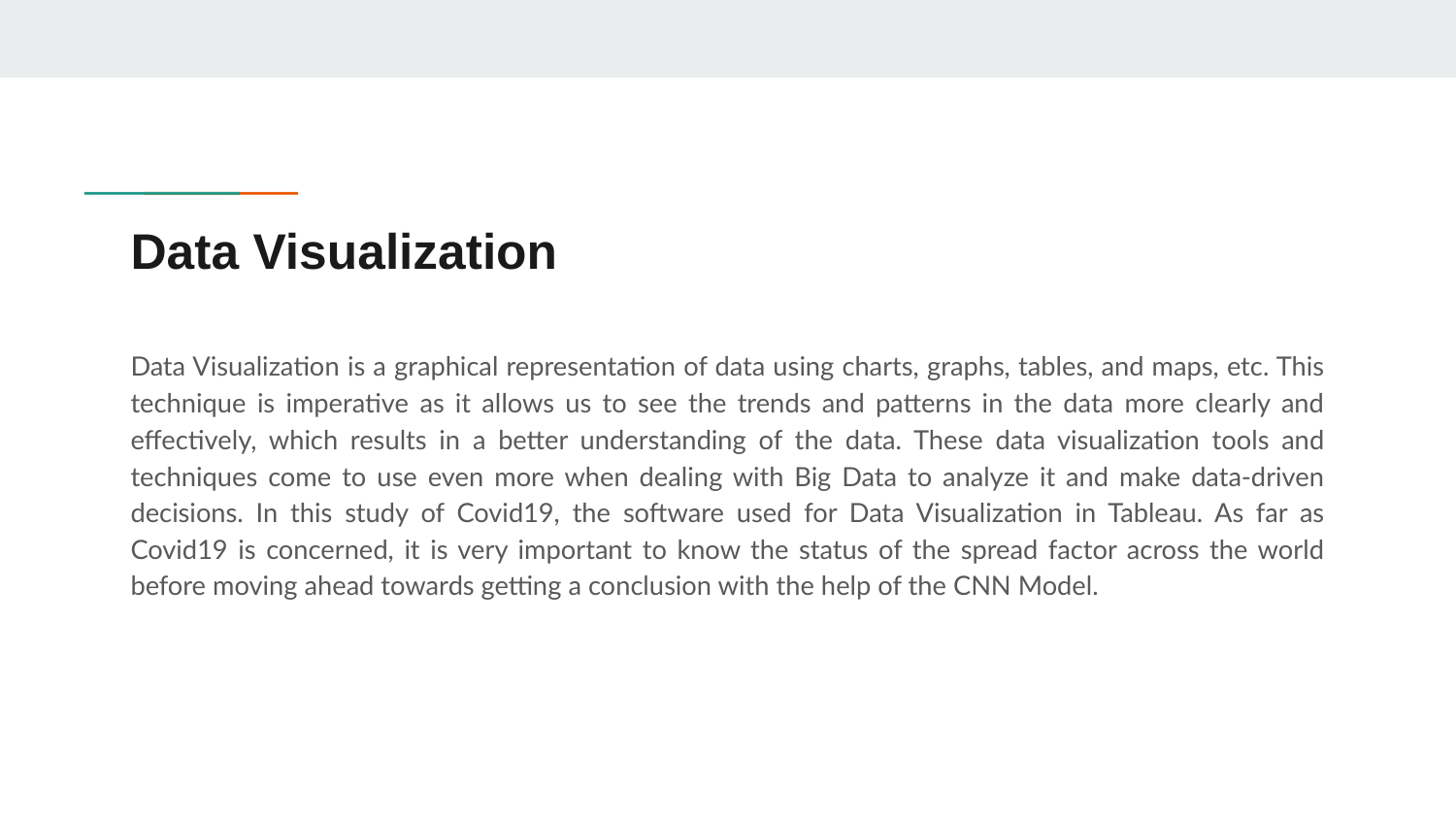

# Data Visualization
Data Visualization is a graphical representation of data using charts, graphs, tables, and maps, etc. This technique is imperative as it allows us to see the trends and patterns in the data more clearly and effectively, which results in a better understanding of the data. These data visualization tools and techniques come to use even more when dealing with Big Data to analyze it and make data-driven decisions. In this study of Covid19, the software used for Data Visualization in Tableau. As far as Covid19 is concerned, it is very important to know the status of the spread factor across the world before moving ahead towards getting a conclusion with the help of the CNN Model.